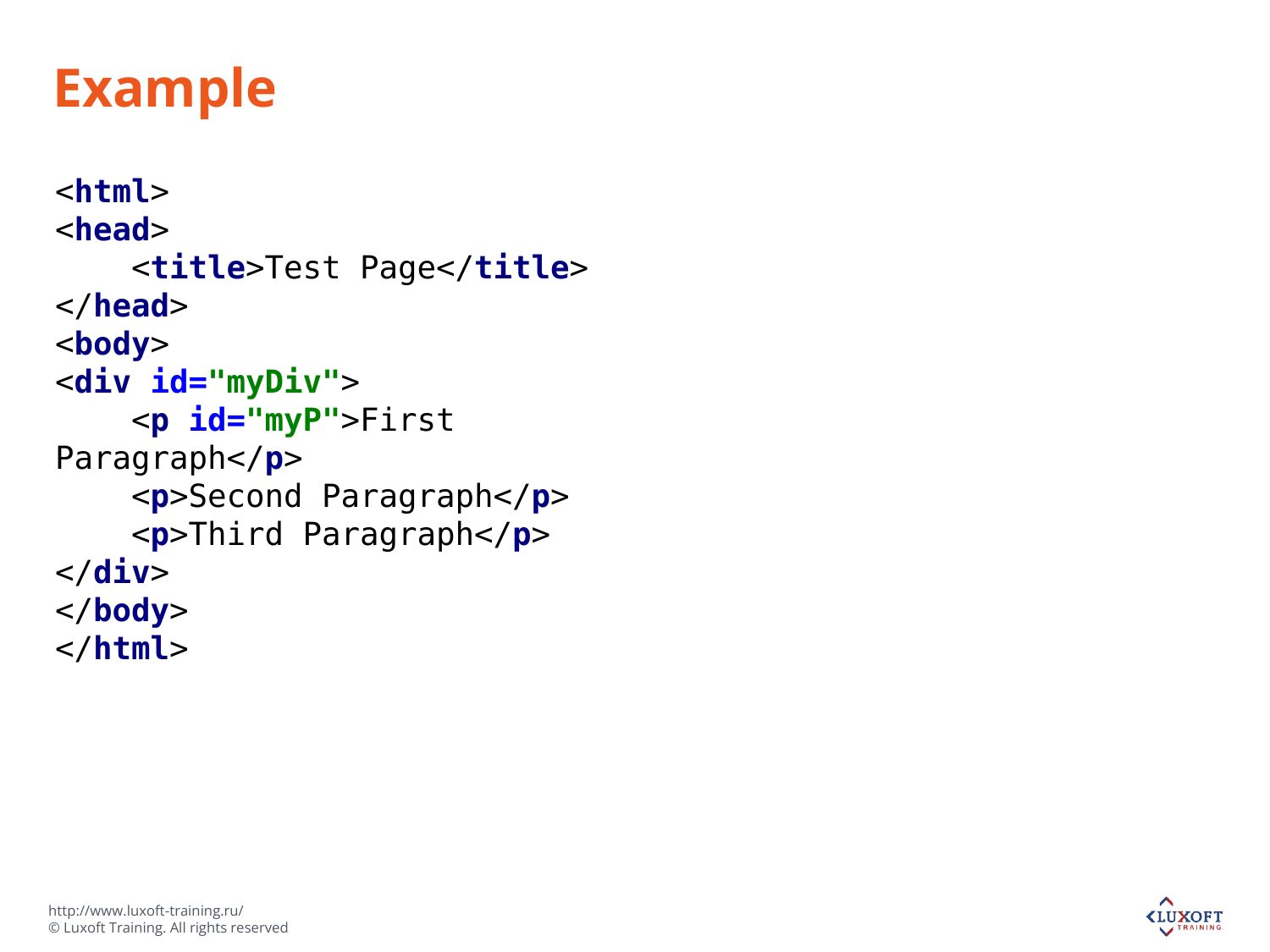

# Example
<html>
<head>
    <title>Test Page</title>
</head>
<body>
<div id="myDiv">
    <p id="myP">First Paragraph</p>
    <p>Second Paragraph</p>
    <p>Third Paragraph</p>
</div>
</body>
</html>